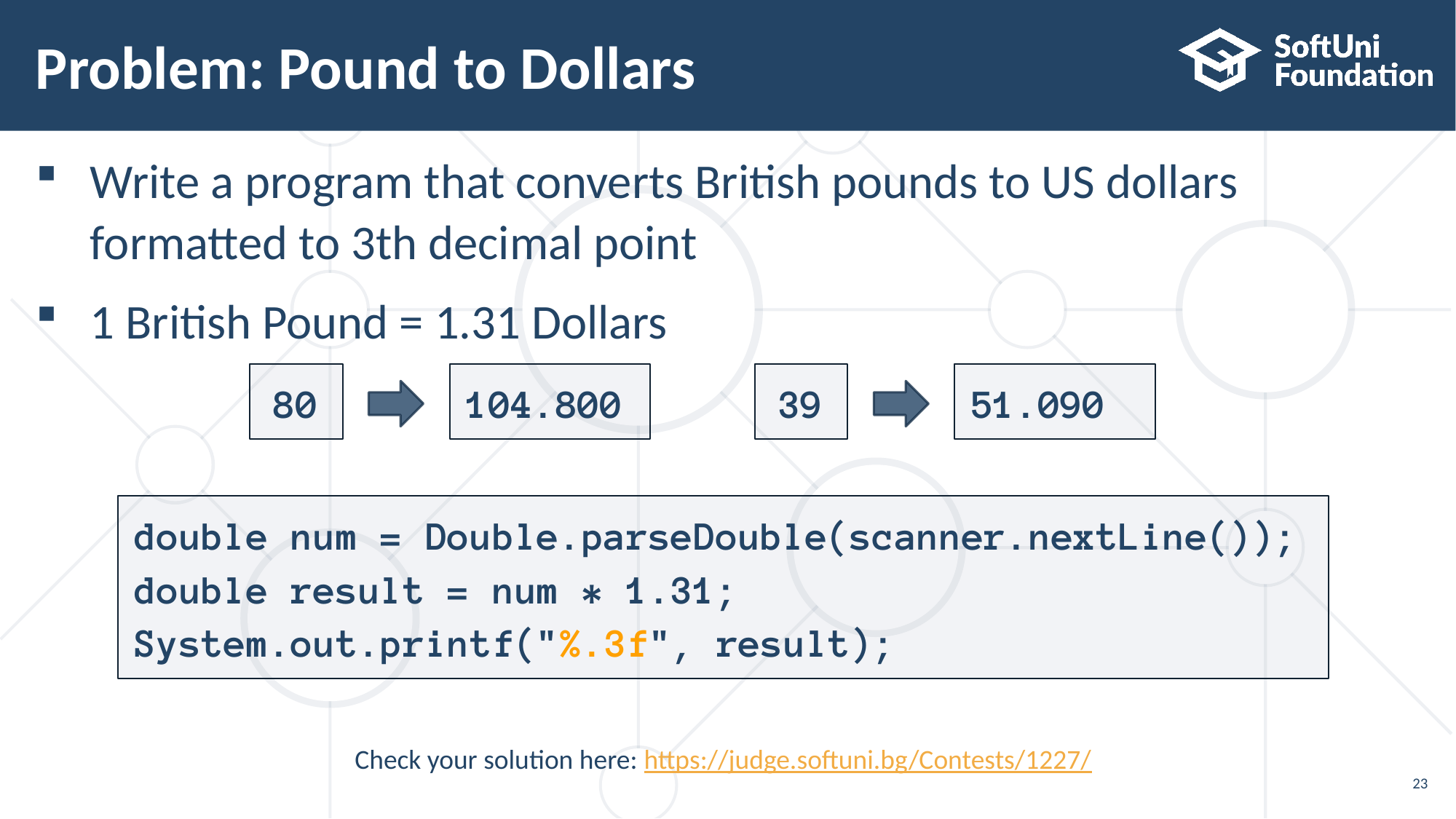

# Problem: Pound to Dollars
Write a program that converts British pounds to US dollars
formatted to 3th decimal point
1 British Pound = 1.31 Dollars
80
104.800
39
51.090

double num = Double.parseDouble(scanner.nextLine());
double result = num * 1.31;
System.out.printf("%.3f", result);
Check your solution here: https://judge.softuni.bg/Contests/1227/
23